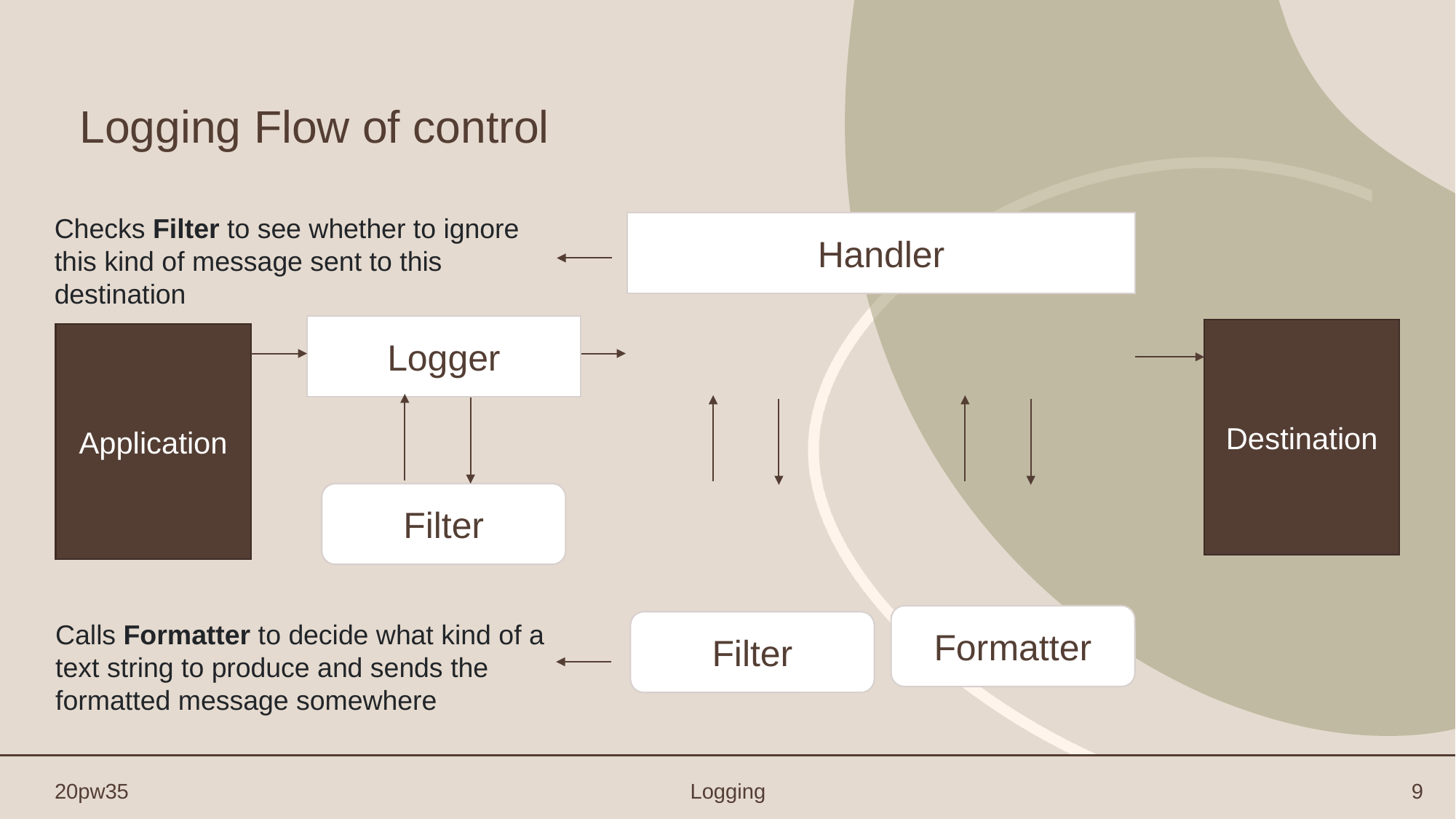

# Logging Flow of control
Checks Filter to see whether to ignore this kind of message sent to this destination
Handler
Logger
Destination
Application
Filter
Formatter
Filter
Calls Formatter to decide what kind of a text string to produce and sends the formatted message somewhere
20pw35
Logging
9